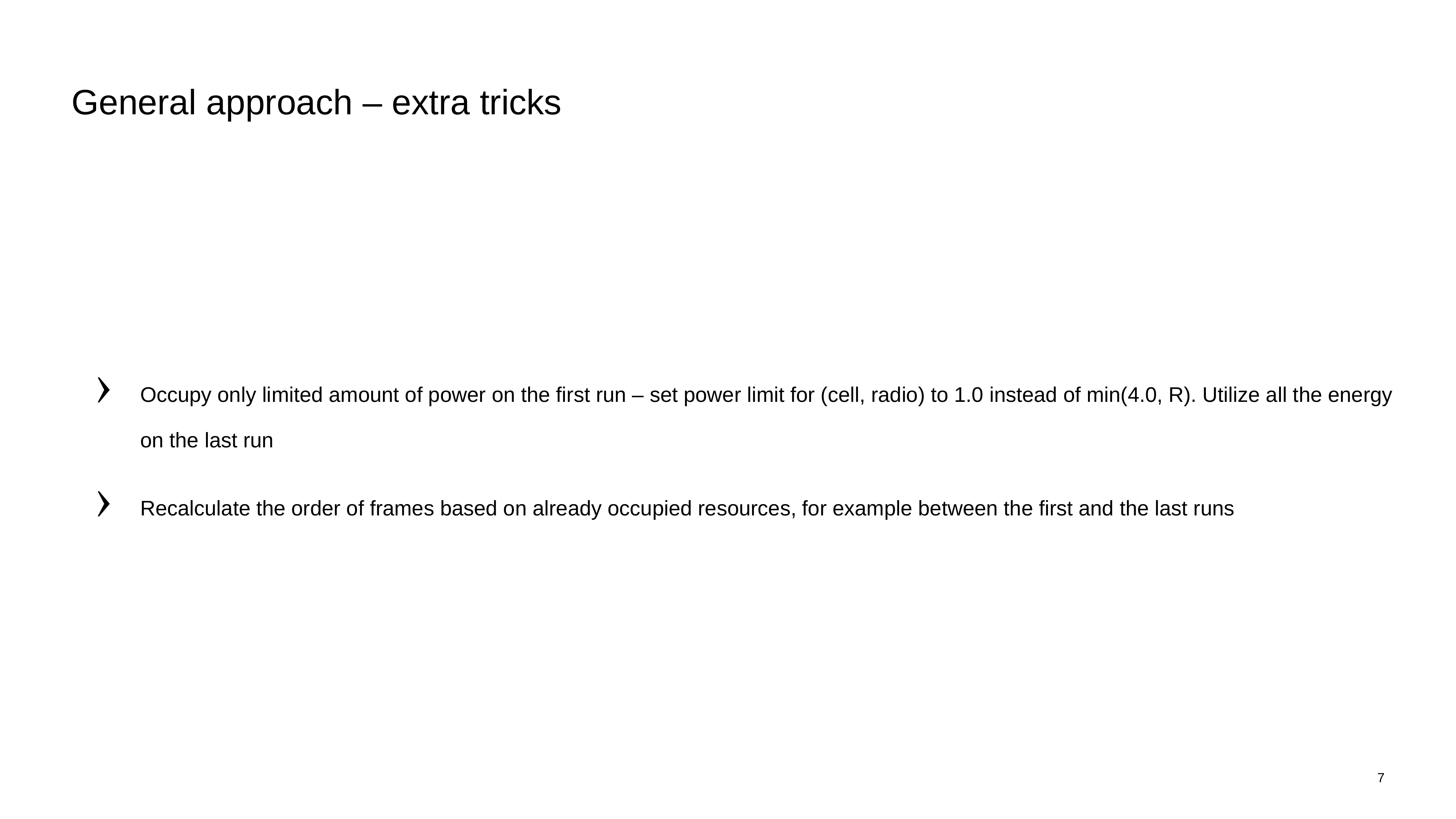

# General approach – extra tricks
Occupy only limited amount of power on the first run – set power limit for (cell, radio) to 1.0 instead of min(4.0, R). Utilize all the energy on the last run
Recalculate the order of frames based on already occupied resources, for example between the first and the last runs
7